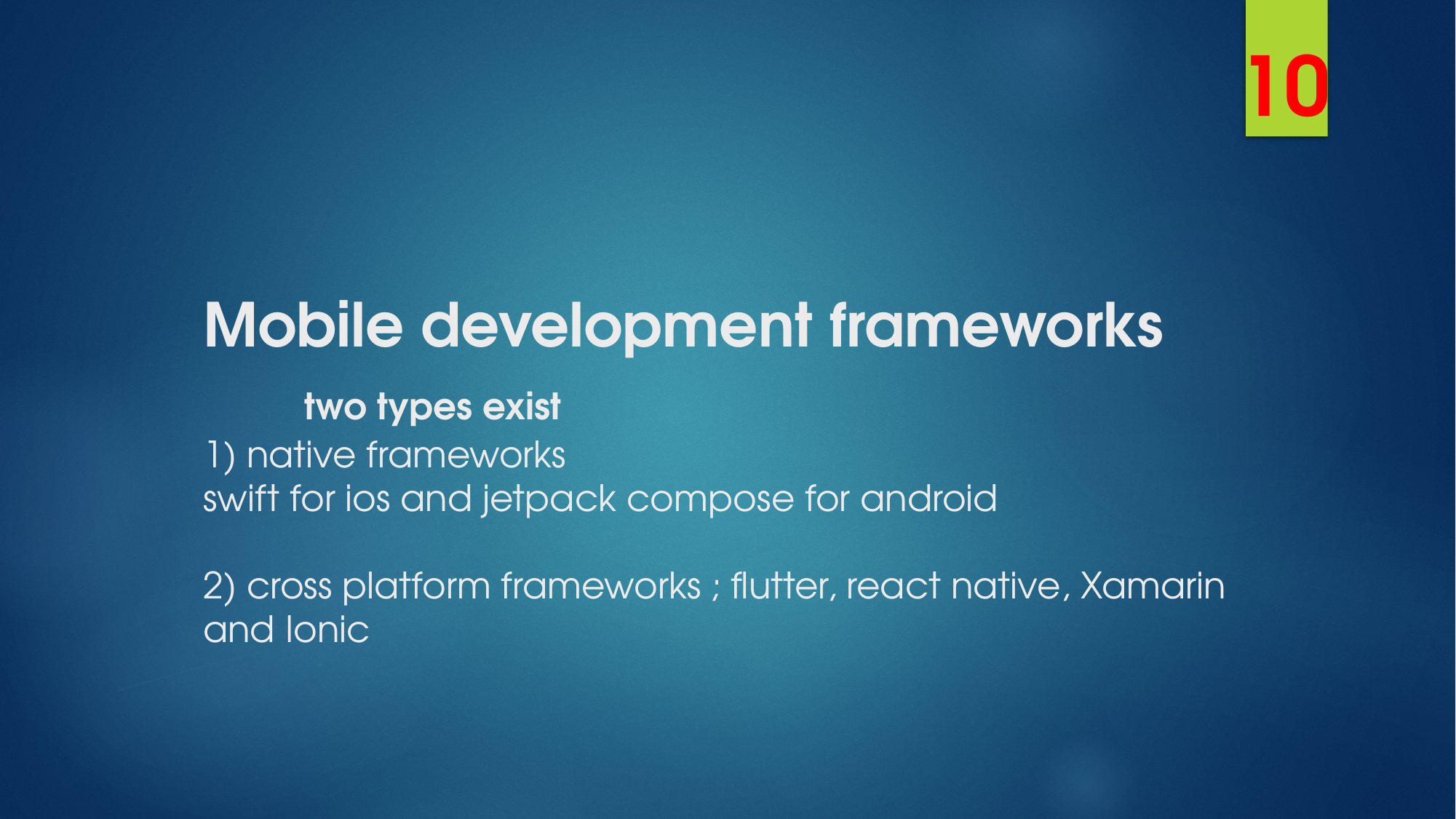

10
# Mobile development frameworks two types exist 1) native frameworks swift for ios and jetpack compose for android 2) cross platform frameworks ; flutter, react native, Xamarin and Ionic